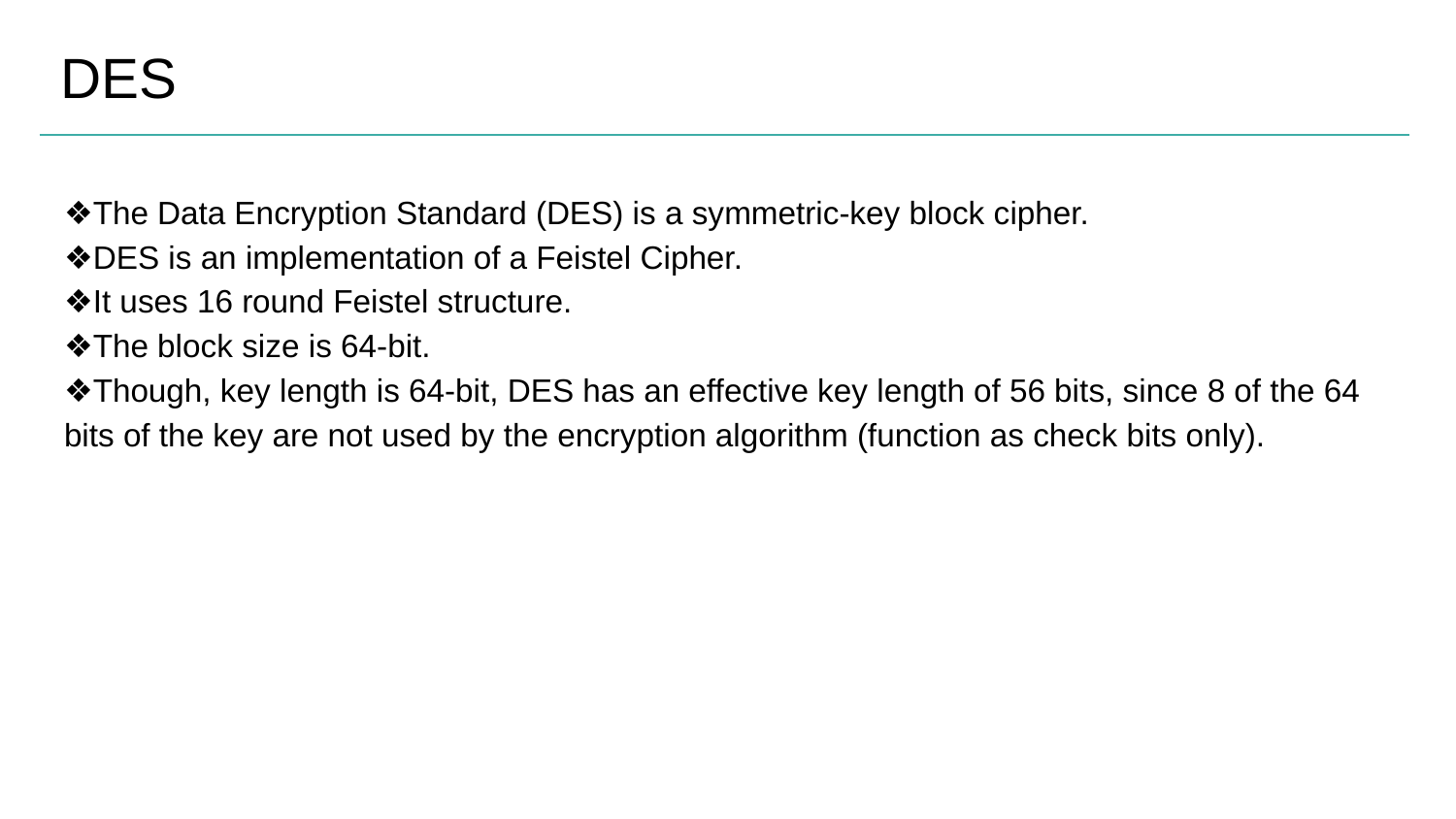

# DES
❖The Data Encryption Standard (DES) is a symmetric-key block cipher.
❖DES is an implementation of a Feistel Cipher.
❖It uses 16 round Feistel structure.
❖The block size is 64-bit.
❖Though, key length is 64-bit, DES has an effective key length of 56 bits, since 8 of the 64   bits of the key are not used by the encryption algorithm (function as check bits only).